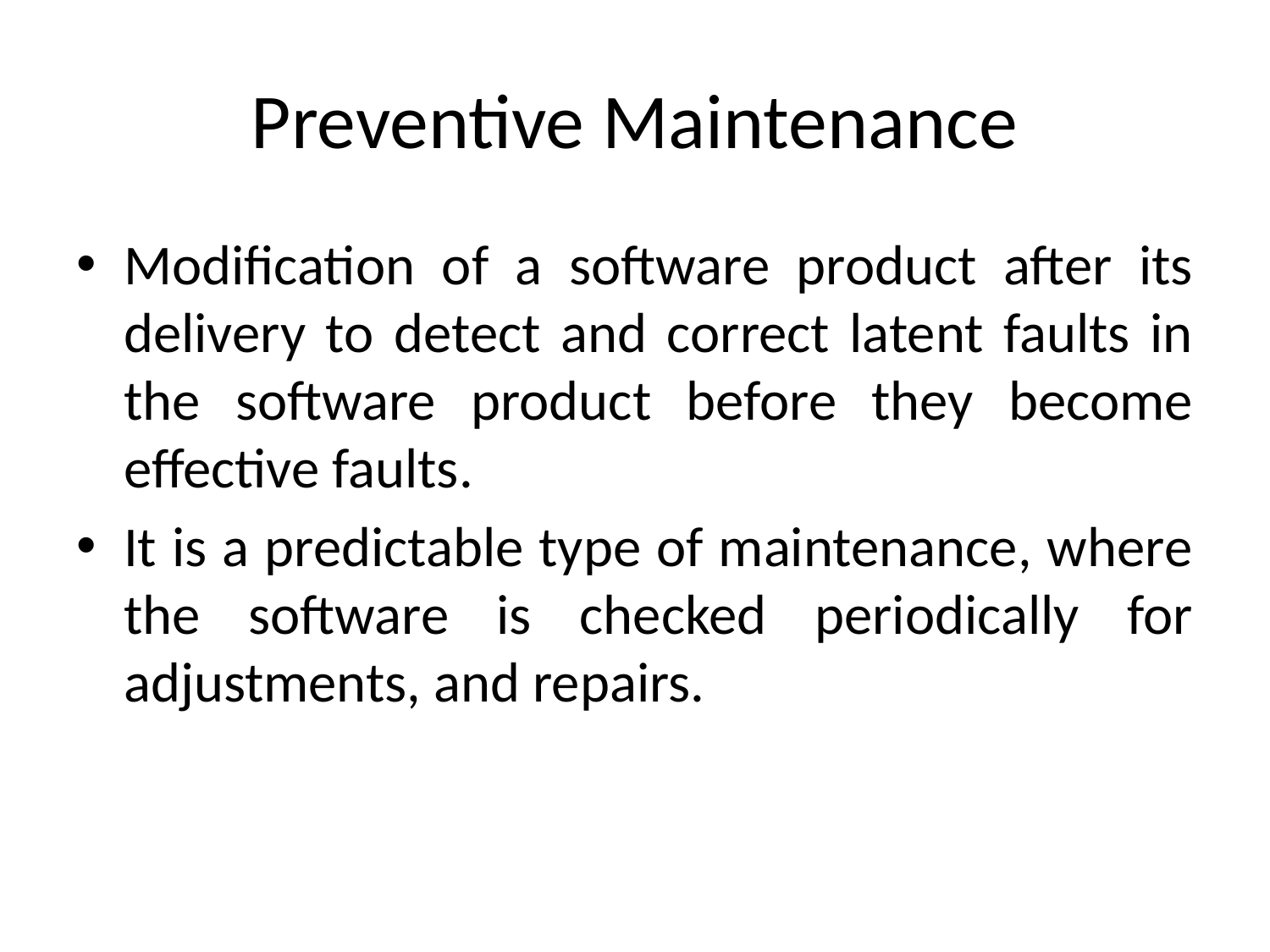

# Preventive Maintenance
Modification of a software product after its delivery to detect and correct latent faults in the software product before they become effective faults.
It is a predictable type of maintenance, where the software is checked periodically for adjustments, and repairs.